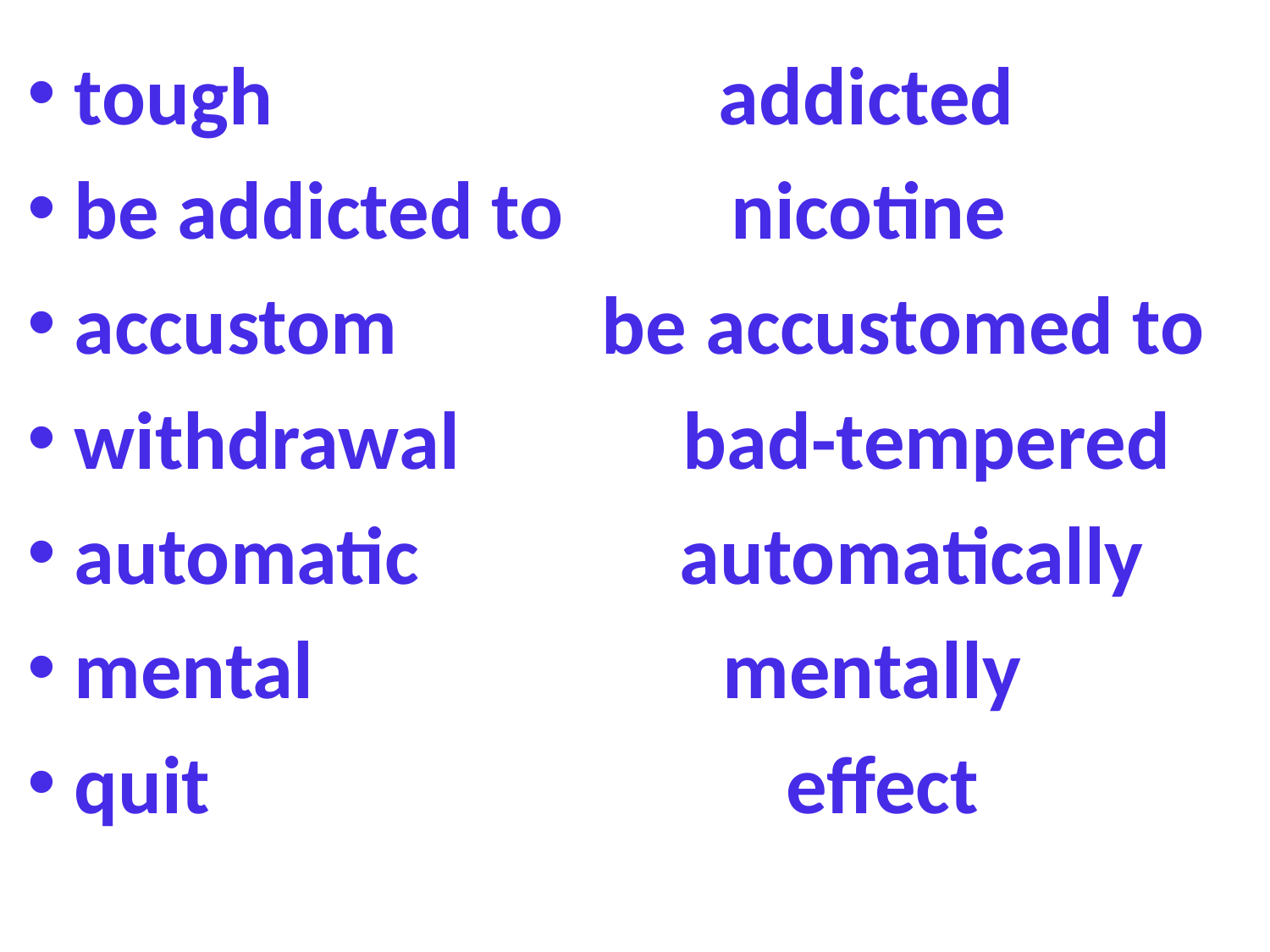

tough                        addicted
be addicted to         nicotine
accustom           be accustomed to
withdrawal            bad-tempered
automatic              automatically
mental                      mentally
quit                               effect